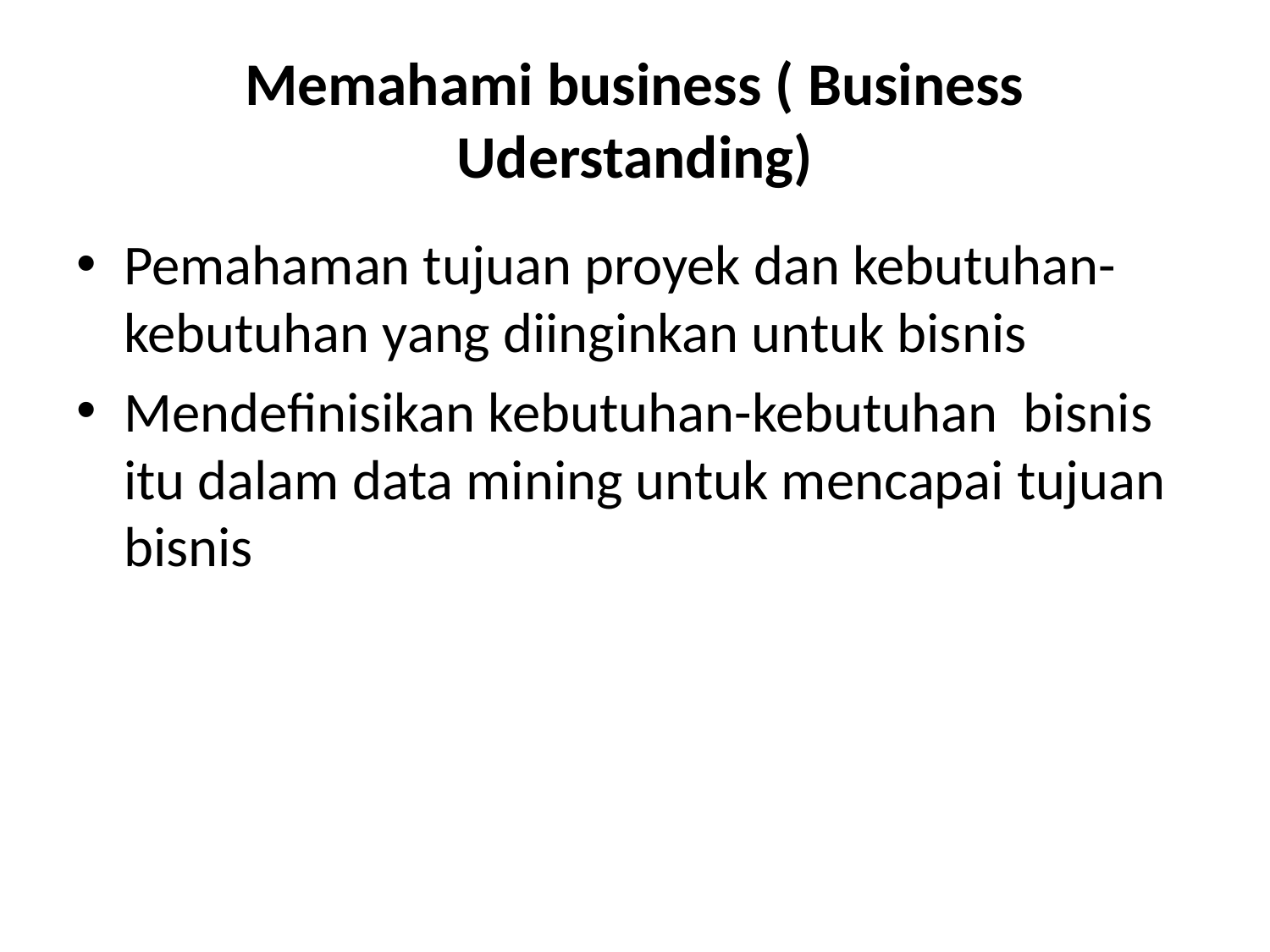

# Memahami business ( Business Uderstanding)
Pemahaman tujuan proyek dan kebutuhan-kebutuhan yang diinginkan untuk bisnis
Mendefinisikan kebutuhan-kebutuhan  bisnis itu dalam data mining untuk mencapai tujuan bisnis